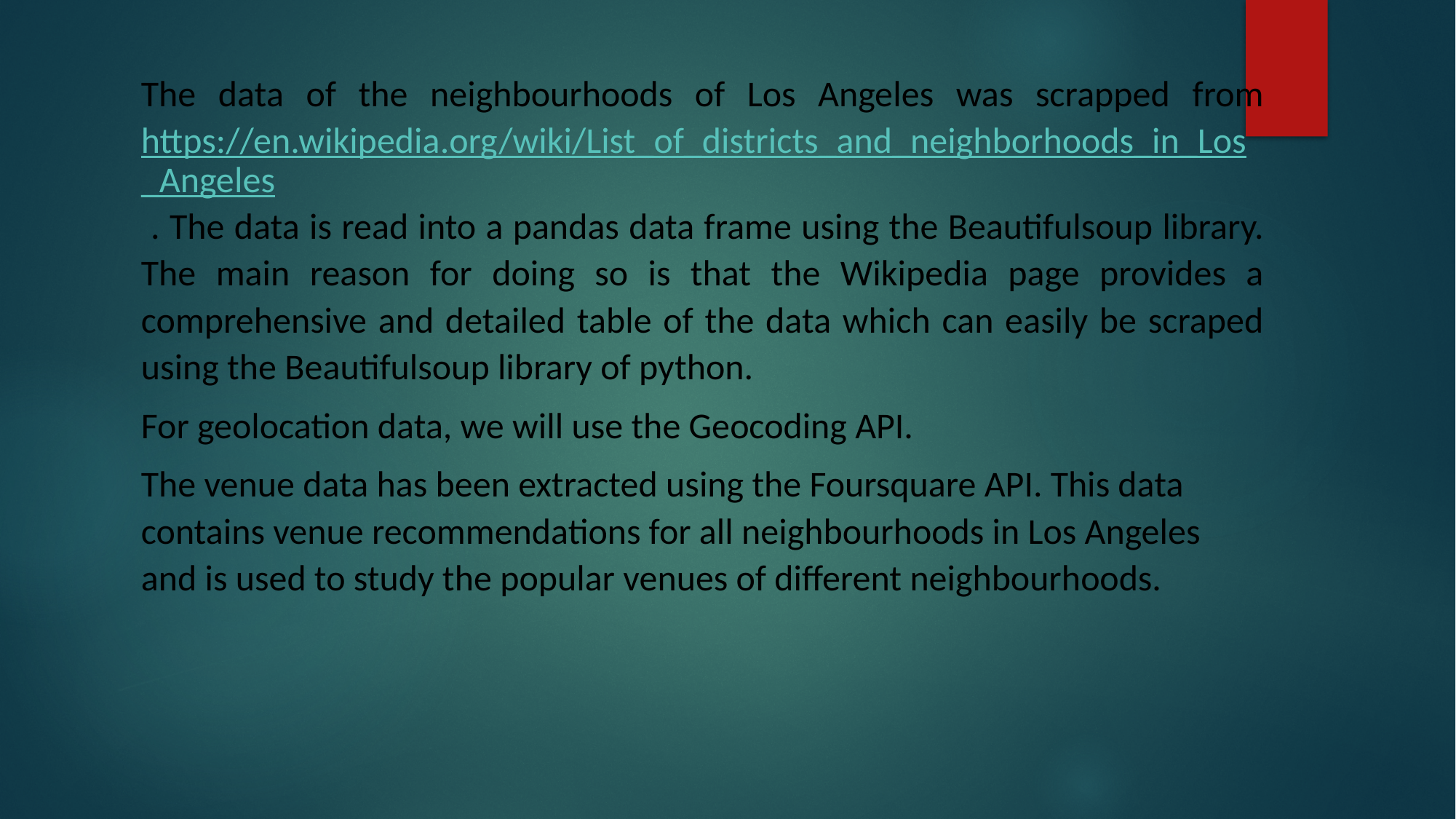

The data of the neighbourhoods of Los Angeles was scrapped from https://en.wikipedia.org/wiki/List_of_districts_and_neighborhoods_in_Los_Angeles . The data is read into a pandas data frame using the Beautifulsoup library. The main reason for doing so is that the Wikipedia page provides a comprehensive and detailed table of the data which can easily be scraped using the Beautifulsoup library of python.
For geolocation data, we will use the Geocoding API.
The venue data has been extracted using the Foursquare API. This data contains venue recommendations for all neighbourhoods in Los Angeles and is used to study the popular venues of different neighbourhoods.